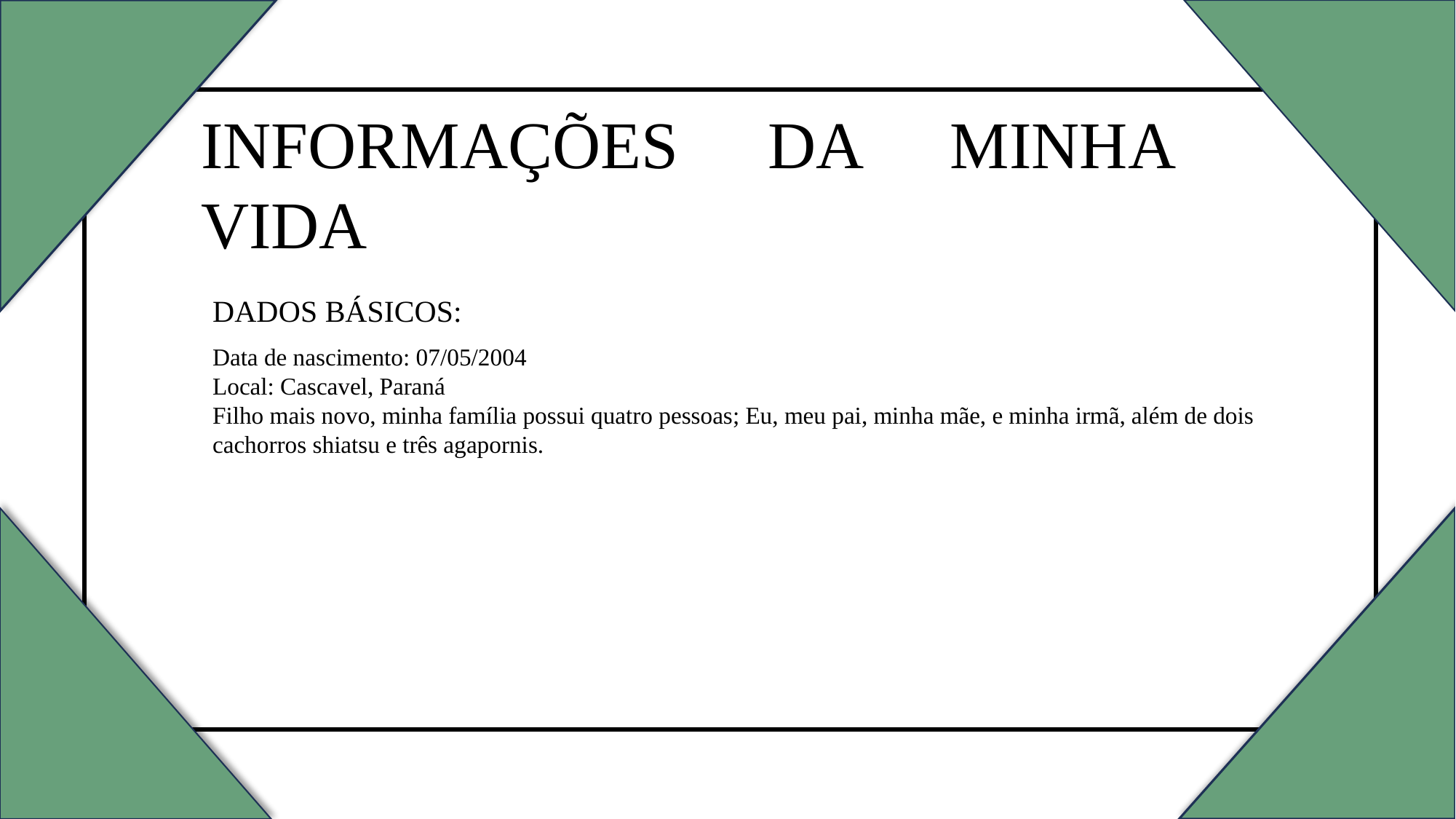

INFORMAÇÕES DA MINHA VIDA
DADOS BÁSICOS:
Data de nascimento: 07/05/2004
Local: Cascavel, Paraná
Filho mais novo, minha família possui quatro pessoas; Eu, meu pai, minha mãe, e minha irmã, além de dois cachorros shiatsu e três agapornis.